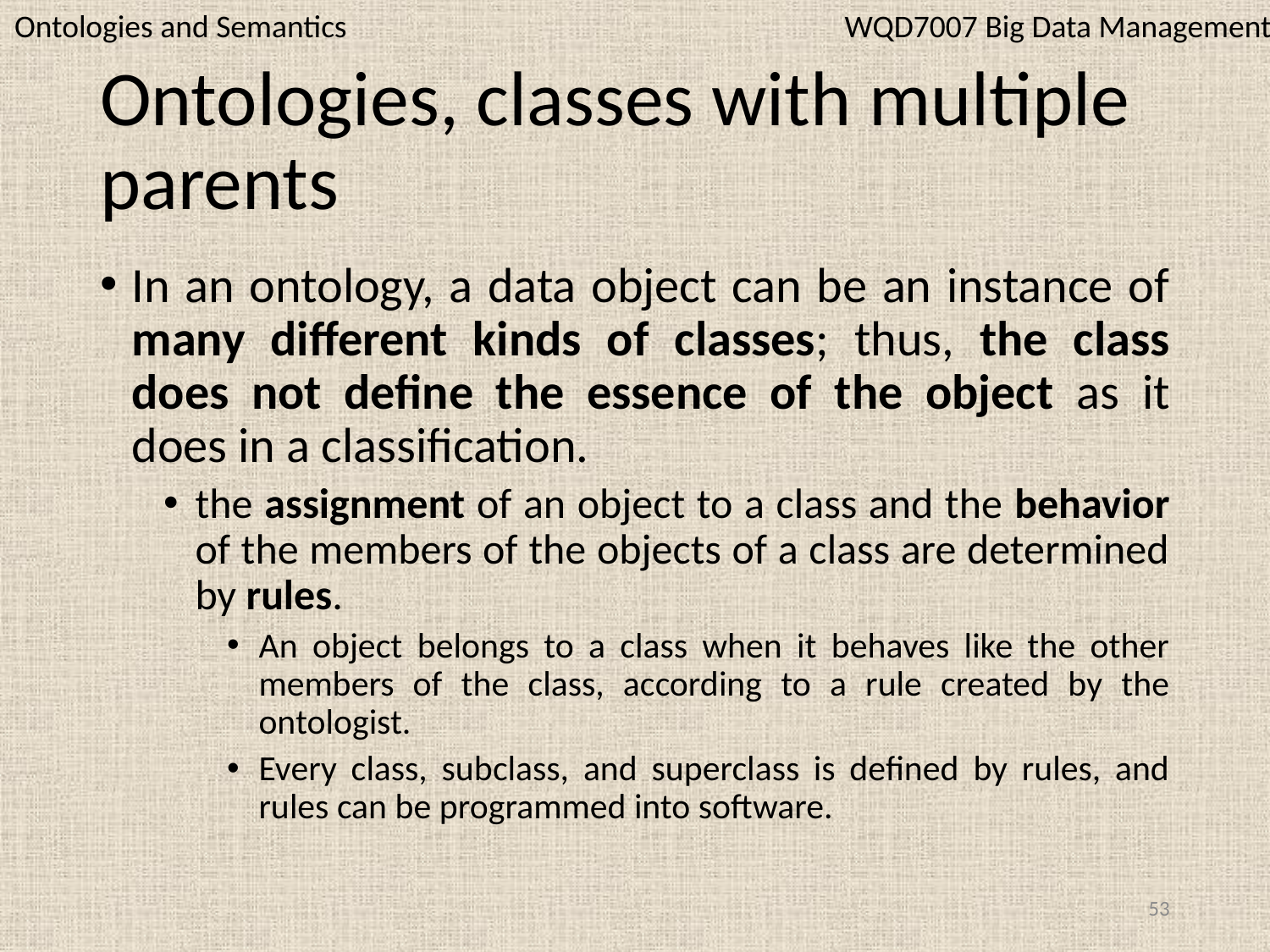

WQD7007 Big Data Management
Ontologies and Semantics
# Ontologies, classes with multiple parents
In an ontology, a data object can be an instance of many different kinds of classes; thus, the class does not define the essence of the object as it does in a classification.
the assignment of an object to a class and the behavior of the members of the objects of a class are determined by rules.
An object belongs to a class when it behaves like the other members of the class, according to a rule created by the ontologist.
Every class, subclass, and superclass is defined by rules, and rules can be programmed into software.

53